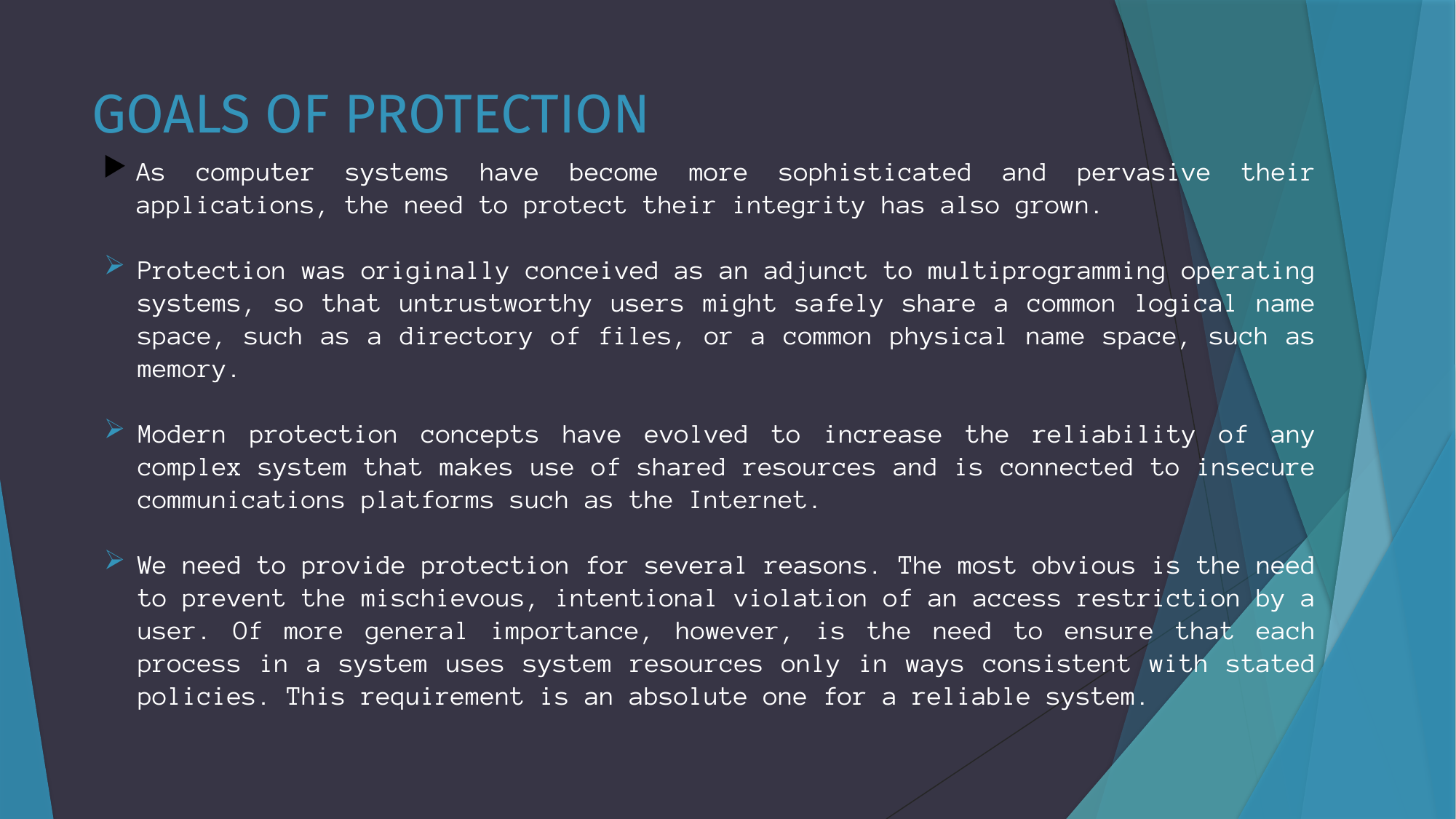

# GOALS OF PROTECTION
As computer systems have become more sophisticated and pervasive their applications, the need to protect their integrity has also grown.

Protection was originally conceived as an adjunct to multiprogramming operating systems, so that untrustworthy users might safely share a common logical name space, such as a directory of files, or a common physical name space, such as memory.

Modern protection concepts have evolved to increase the reliability of any complex system that makes use of shared resources and is connected to insecure communications platforms such as the Internet.

We need to provide protection for several reasons. The most obvious is the need to prevent the mischievous, intentional violation of an access restriction by a user. Of more general importance, however, is the need to ensure that each process in a system uses system resources only in ways consistent with stated policies. This requirement is an absolute one for a reliable system.